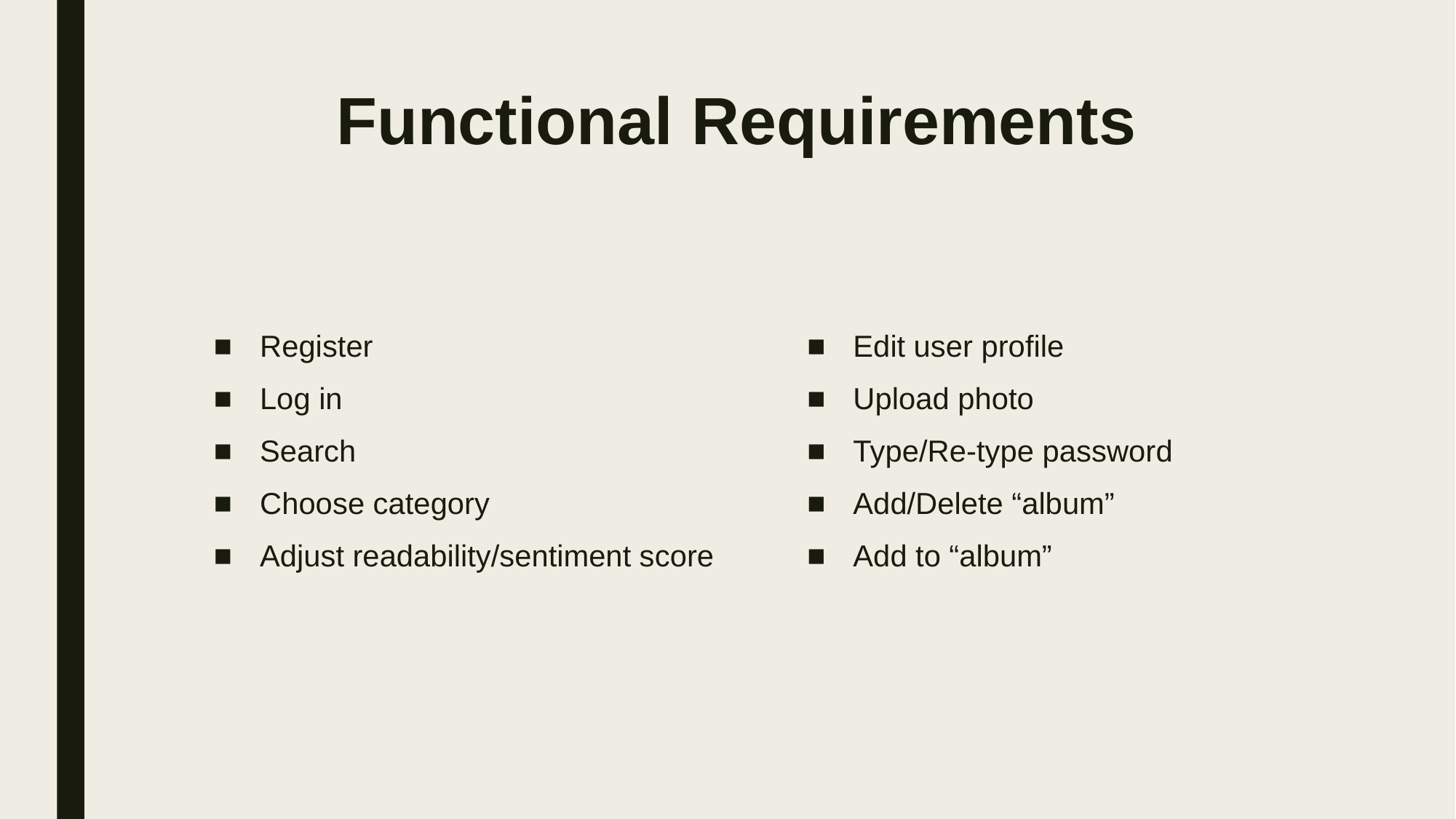

# Functional Requirements
Register
Log in
Search
Choose category
Adjust readability/sentiment score

Edit user profile
Upload photo
Type/Re-type password
Add/Delete “album”
Add to “album”